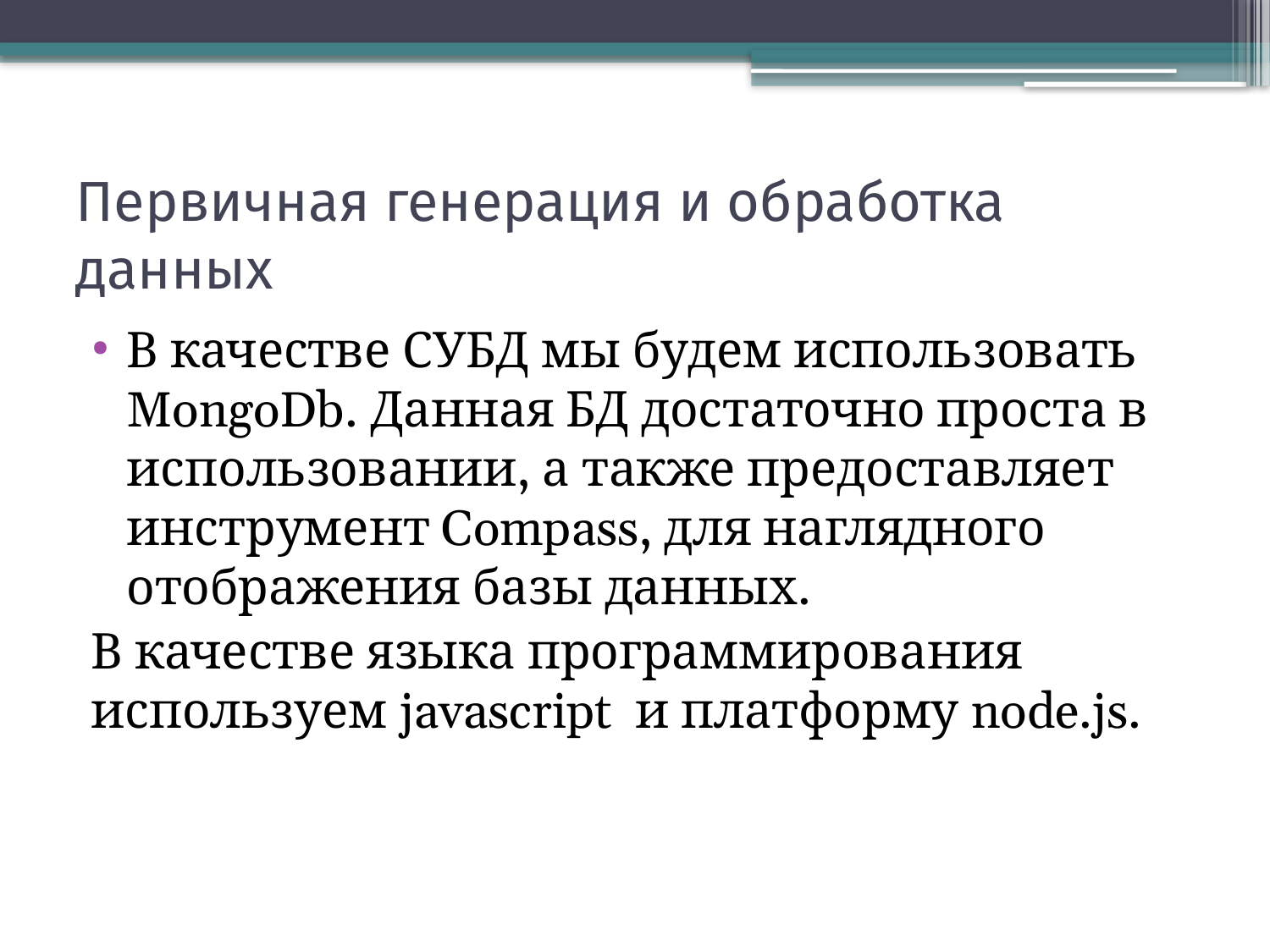

# Первичная генерация и обработка данных
В качестве СУБД мы будем использовать MongoDb. Данная БД достаточно проста в использовании, а также предоставляет инструмент Compass, для наглядного отображения базы данных.
В качестве языка программирования используем javascript  и платформу node.js.